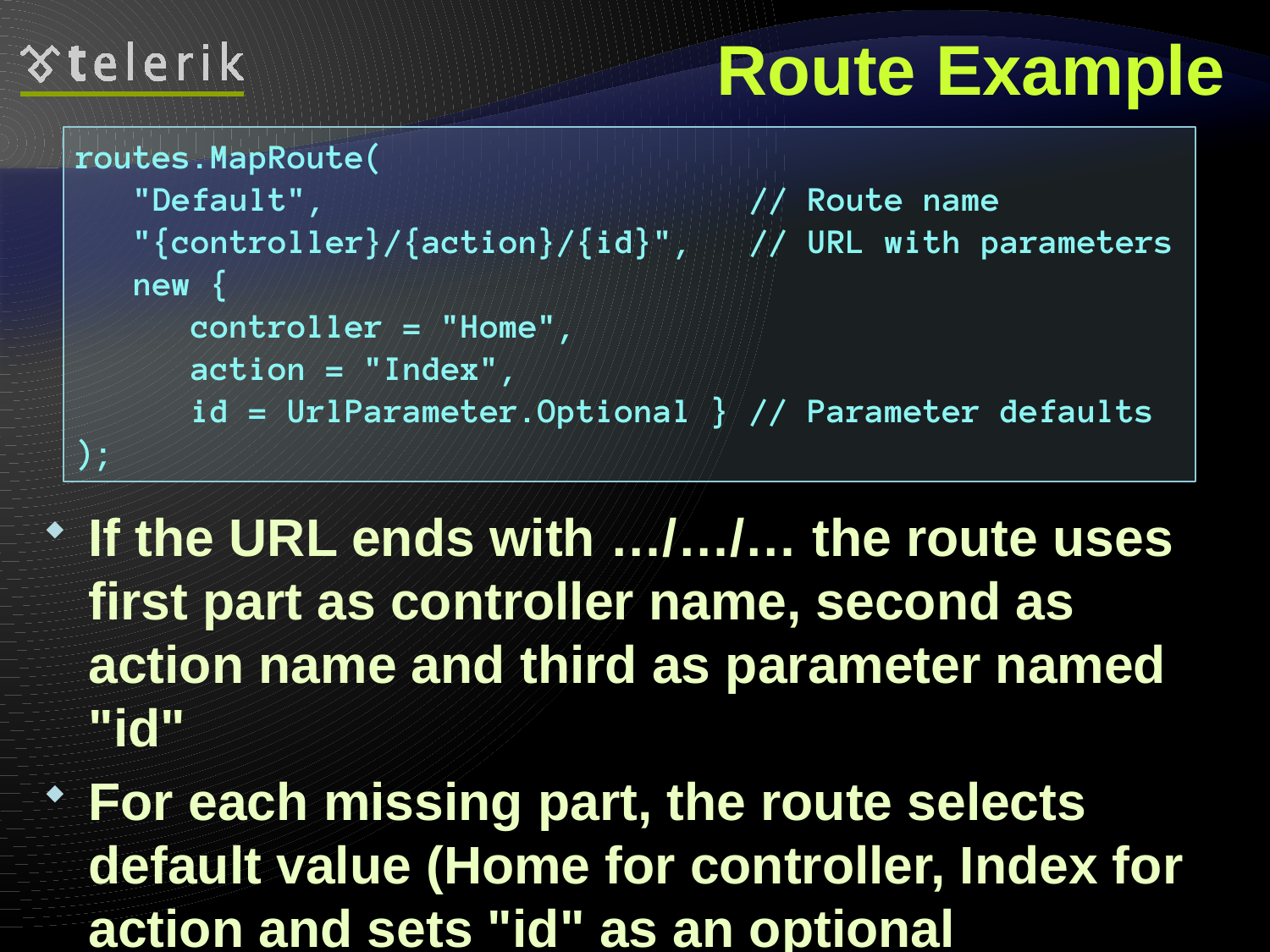

# Route Example
routes.MapRoute(
   "Default",                      // Route name
   "{controller}/{action}/{id}",   // URL with parameters
   new {
      controller = "Home",
      action = "Index",
      id = UrlParameter.Optional } // Parameter defaults
);
If the URL ends with …/…/… the route uses first part as controller name, second as action name and third as parameter named "id"
For each missing part, the route selects default value (Home for controller, Index for action and sets "id" as an optional parameter